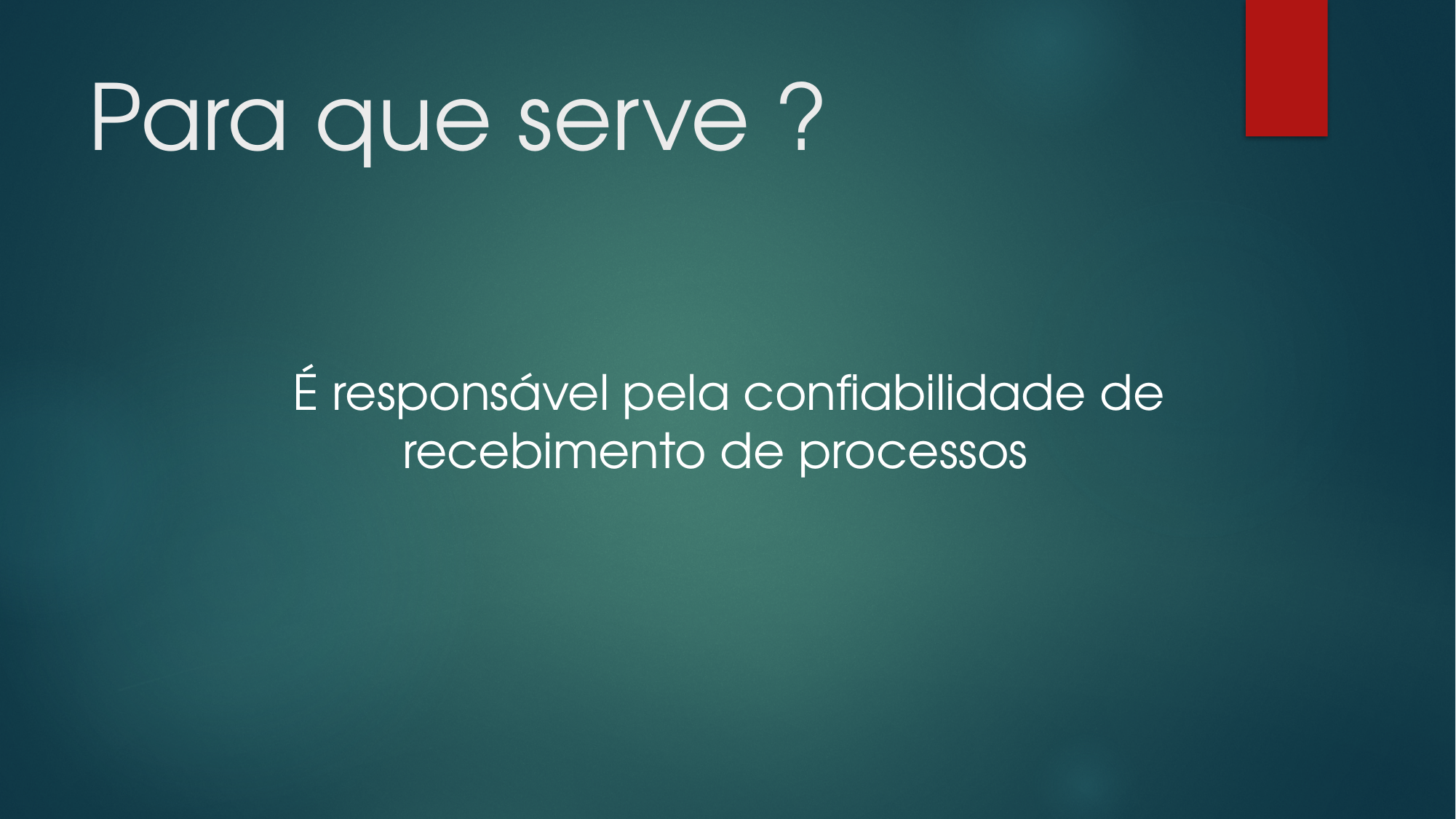

# Para que serve ?
É responsável pela confiabilidade de recebimento de processos